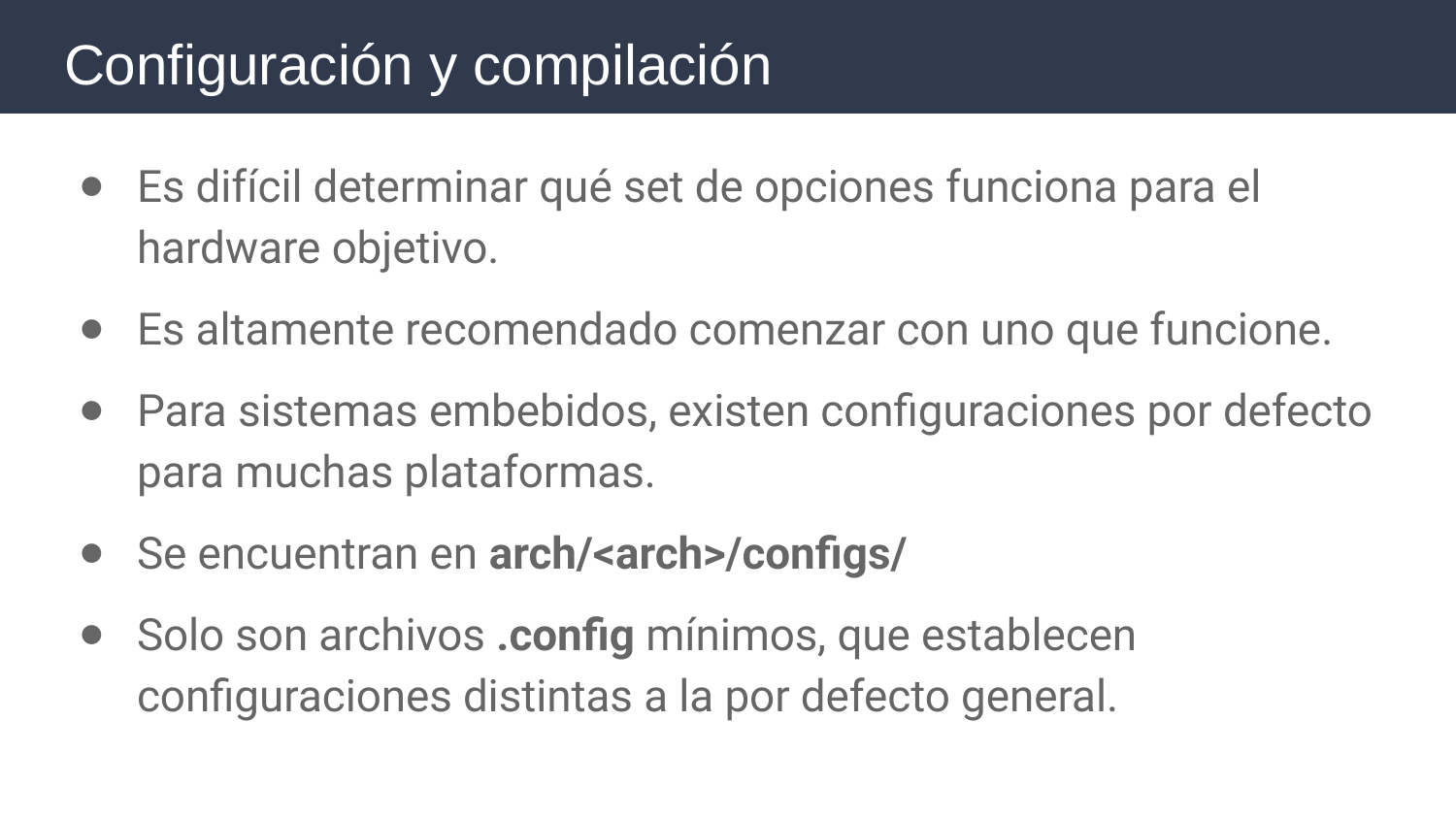

# Configuración y compilación

Es difícil determinar qué set de opciones funciona para el hardware objetivo.
Es altamente recomendado comenzar con uno que funcione.
Para sistemas embebidos, existen configuraciones por defecto para muchas plataformas.
Se encuentran en arch/<arch>/configs/
Solo son archivos .config mínimos, que establecen configuraciones distintas a la por defecto general.